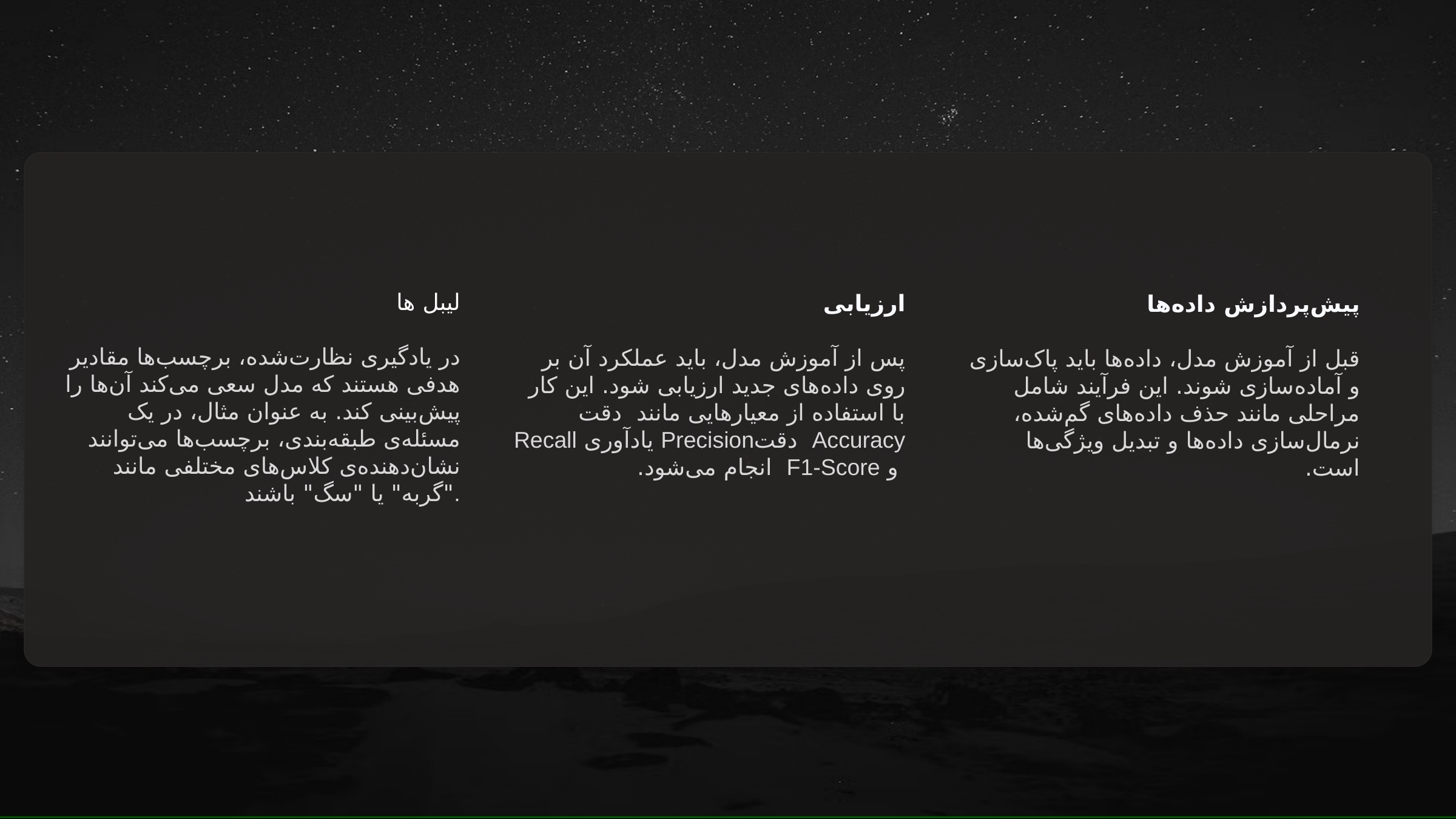

لیبل ها

در یادگیری نظارت‌شده، برچسب‌ها مقادیر هدفی هستند که مدل سعی می‌کند آن‌ها را پیش‌بینی کند. به عنوان مثال، در یک مسئله‌ی طبقه‌بندی، برچسب‌ها می‌توانند نشان‌دهنده‌ی کلاس‌های مختلفی مانند "گربه" یا "سگ" باشند.
ارزیابی

پس از آموزش مدل، باید عملکرد آن بر روی داده‌های جدید ارزیابی شود. این کار با استفاده از معیارهایی مانند  دقت Accuracy  دقتPrecision یادآوری Recall  و F1-Score  انجام می‌شود.
پیش‌پردازش داده‌ها

قبل از آموزش مدل، داده‌ها باید پاک‌سازی و آماده‌سازی شوند. این فرآیند شامل مراحلی مانند حذف داده‌های گم‌شده، نرمال‌سازی داده‌ها و تبدیل ویژگی‌ها است.